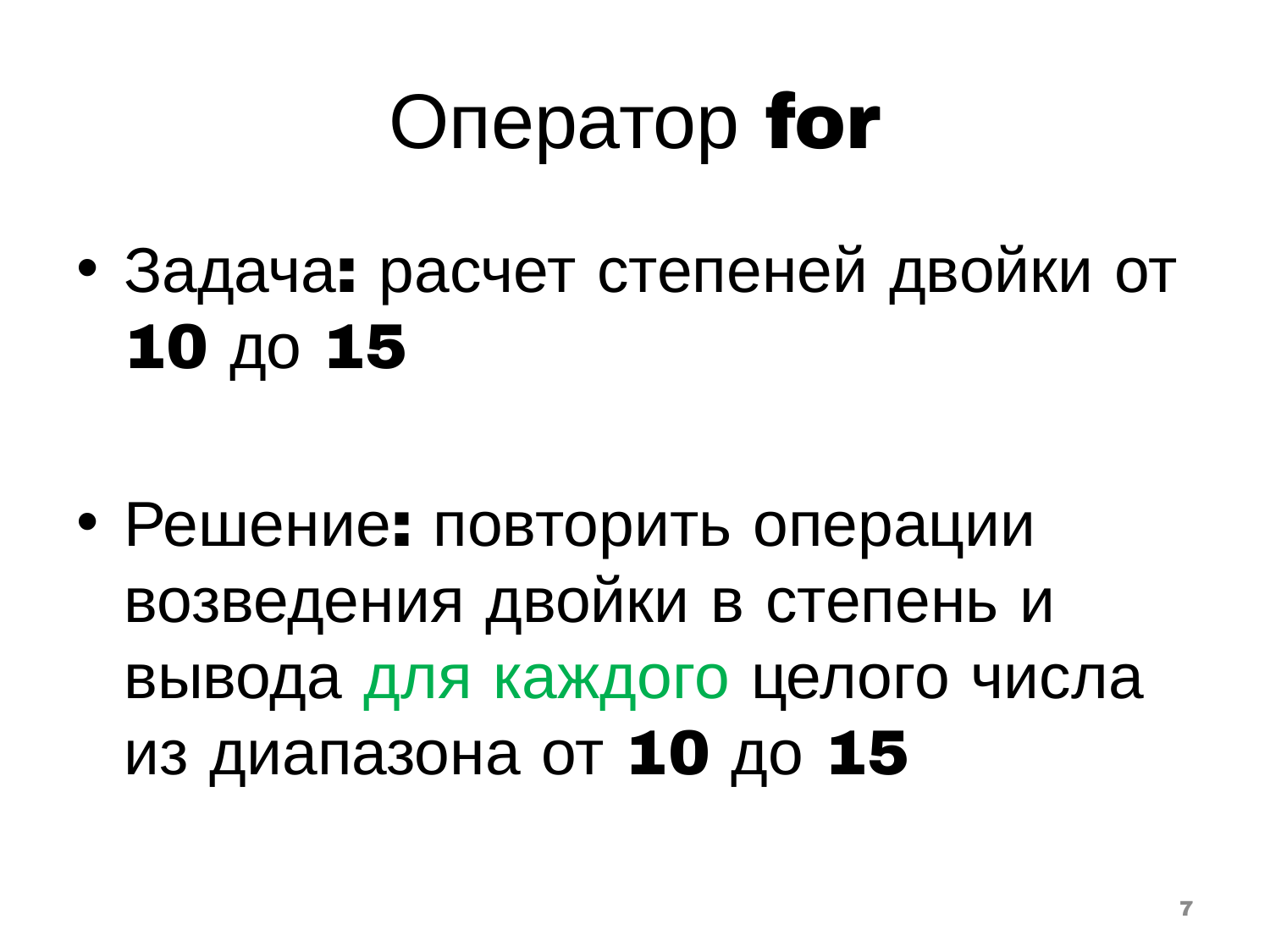

# Оператор for
Задача: расчет степеней двойки от 10 до 15

Решение: повторить операции возведения двойки в степень и вывода для каждого целого числа из диапазона от 10 до 15
7